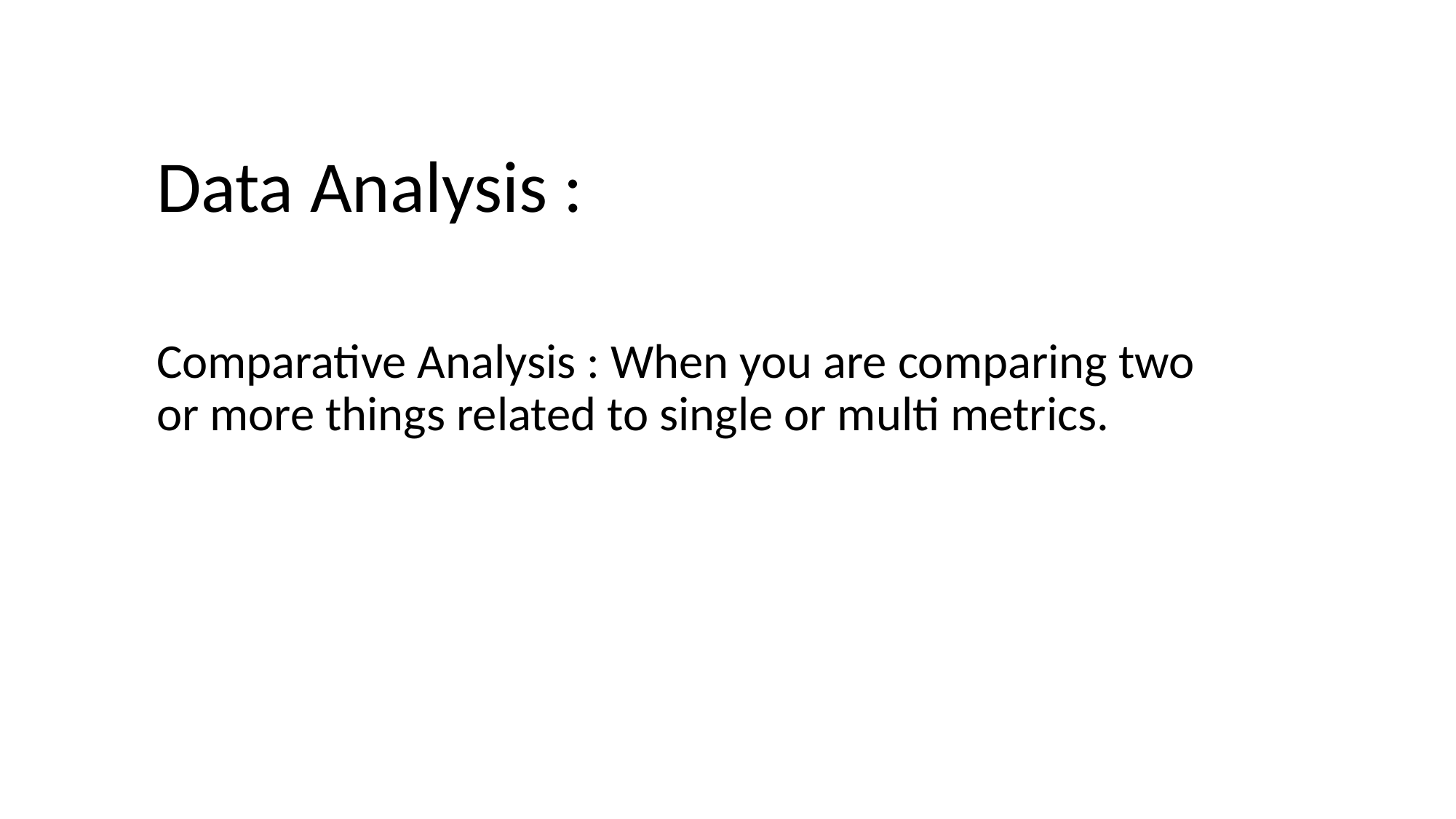

Data Analysis :

Comparative Analysis : When you are comparing two or more things related to single or multi metrics.